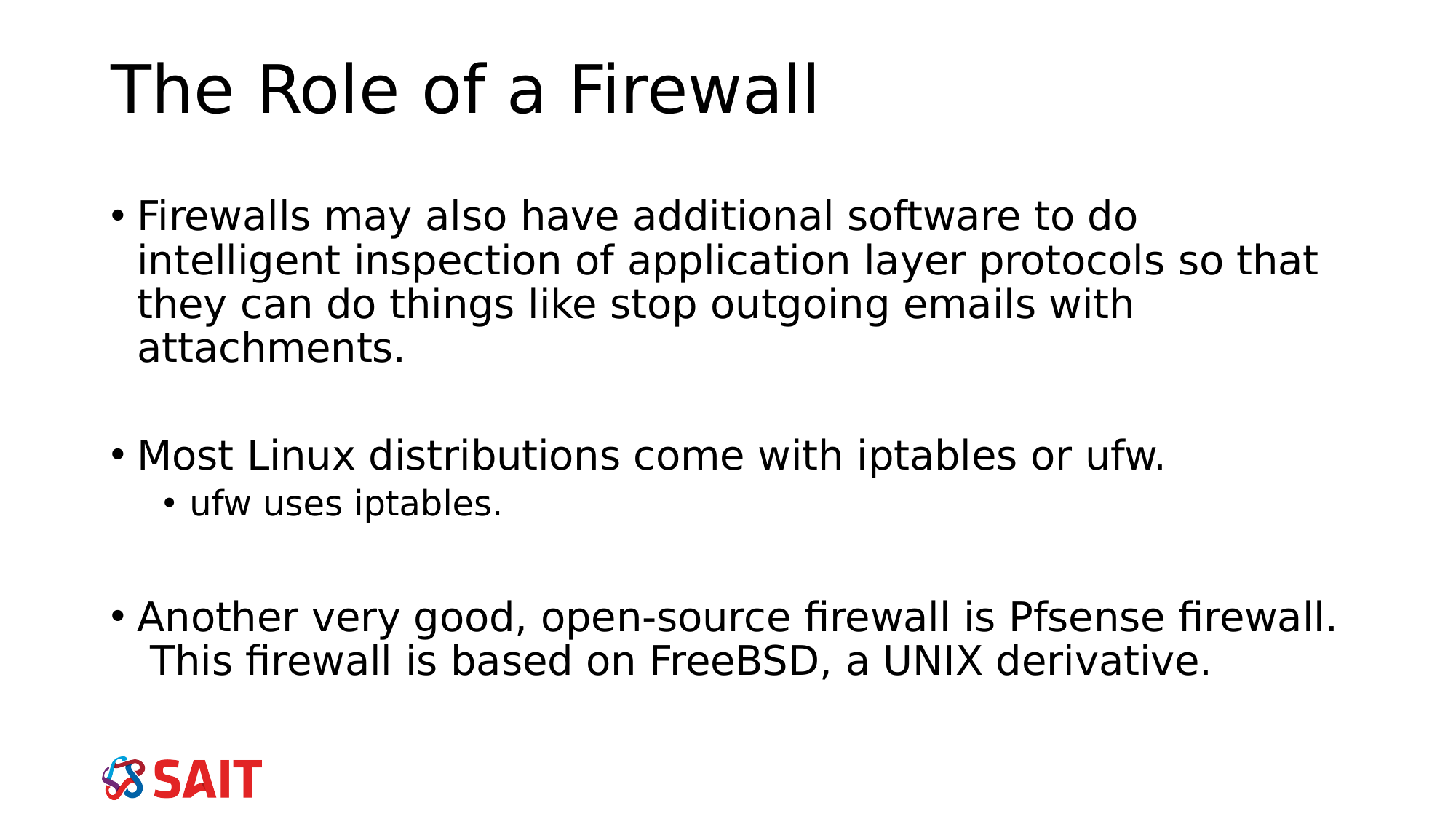

# The Role of a Firewall
Firewalls may also have additional software to do intelligent inspection of application layer protocols so that they can do things like stop outgoing emails with attachments.
Most Linux distributions come with iptables or ufw.
ufw uses iptables.

Another very good, open-source firewall is Pfsense firewall.  This firewall is based on FreeBSD, a UNIX derivative.